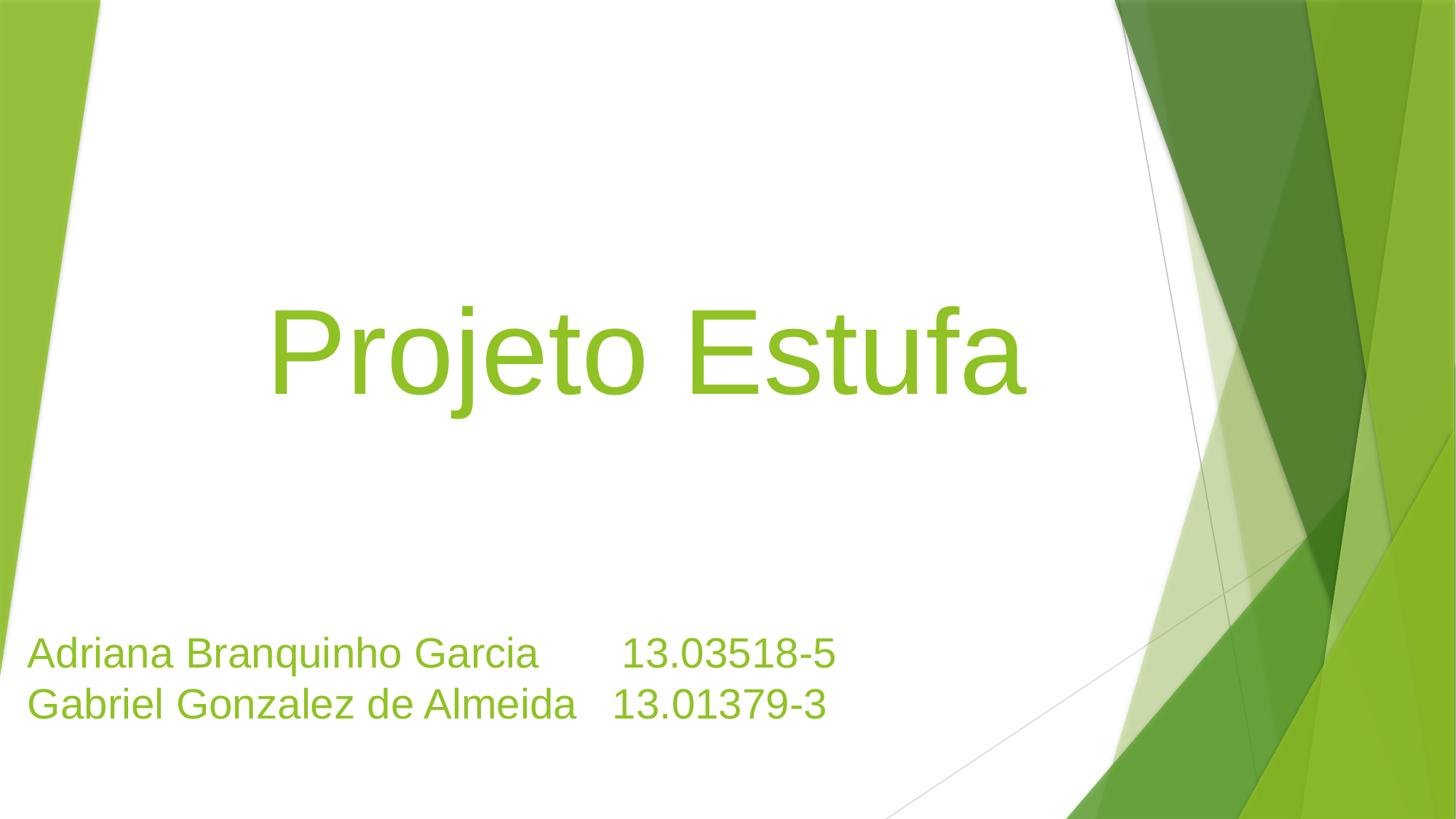

# Projeto Estufa
Adriana Branquinho Garcia       13.03518-5
Gabriel Gonzalez de Almeida   13.01379-3